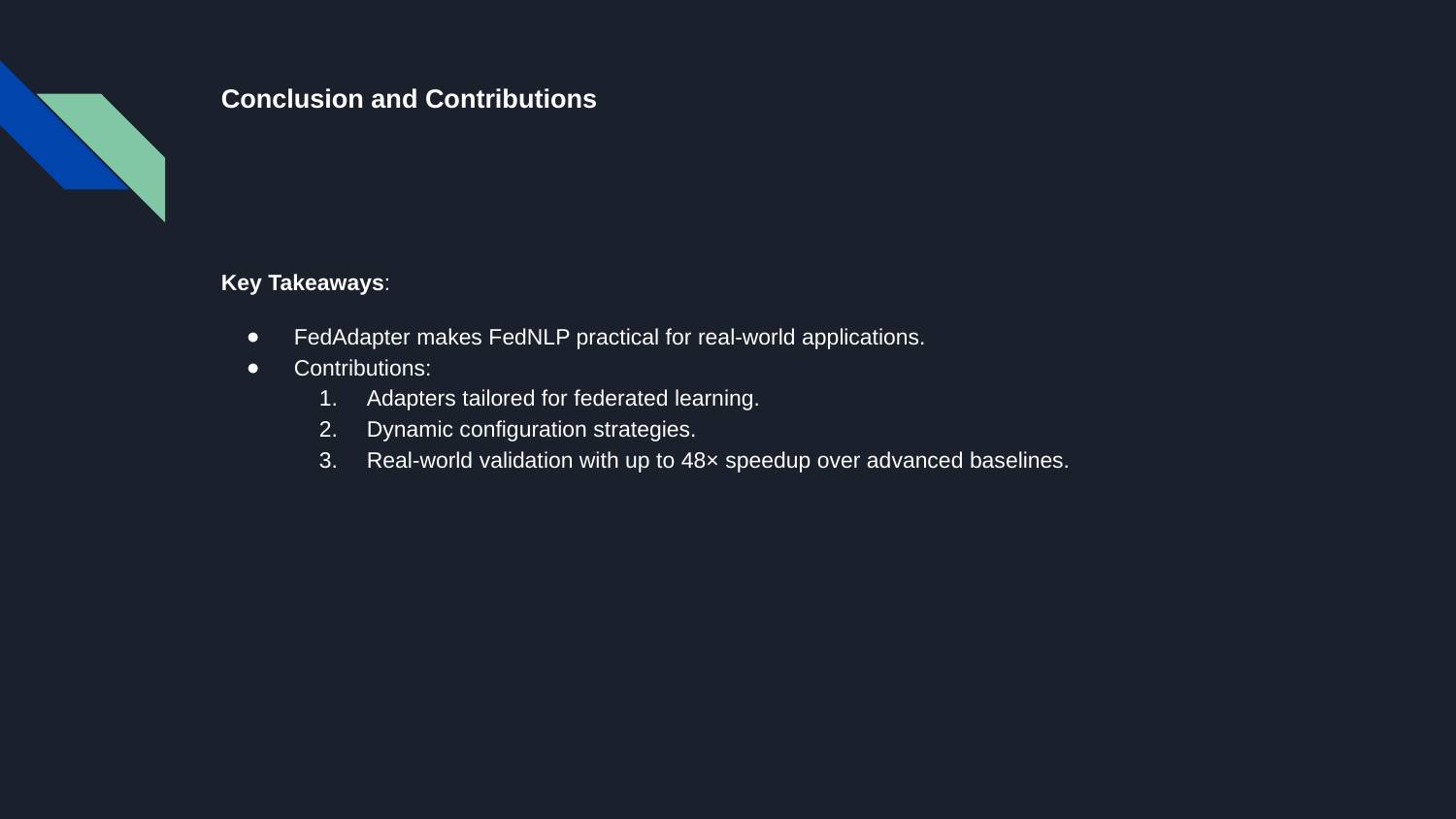

# Conclusion and Contributions

Key Takeaways:
FedAdapter makes FedNLP practical for real-world applications.
Contributions:
Adapters tailored for federated learning.
Dynamic configuration strategies.
Real-world validation with up to 48× speedup over advanced baselines.